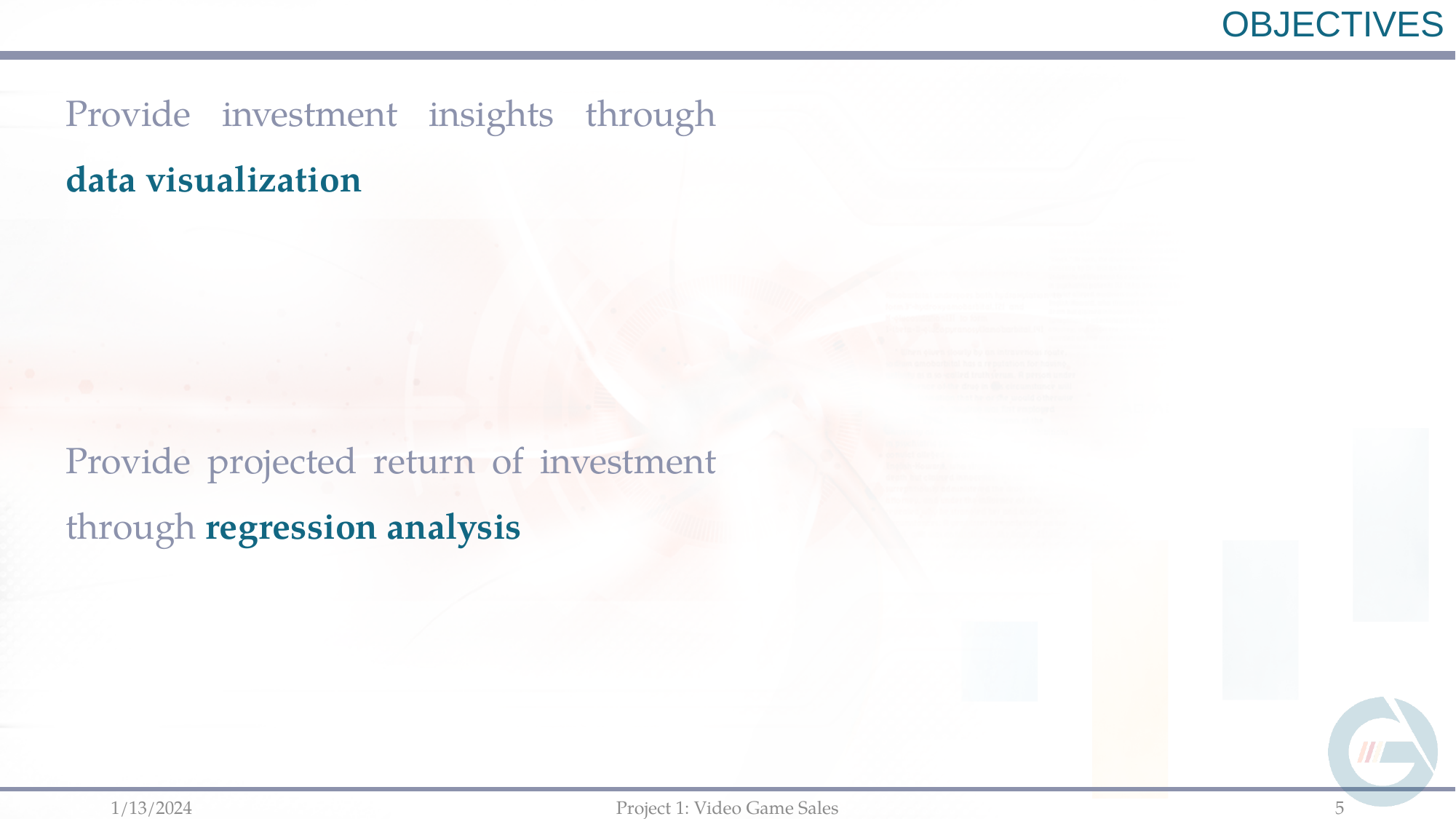

# OBJECTIVES
Provide investment insights through data visualization
Provide projected return of investment through regression analysis
1/13/2024
5
Project 1: Video Game Sales